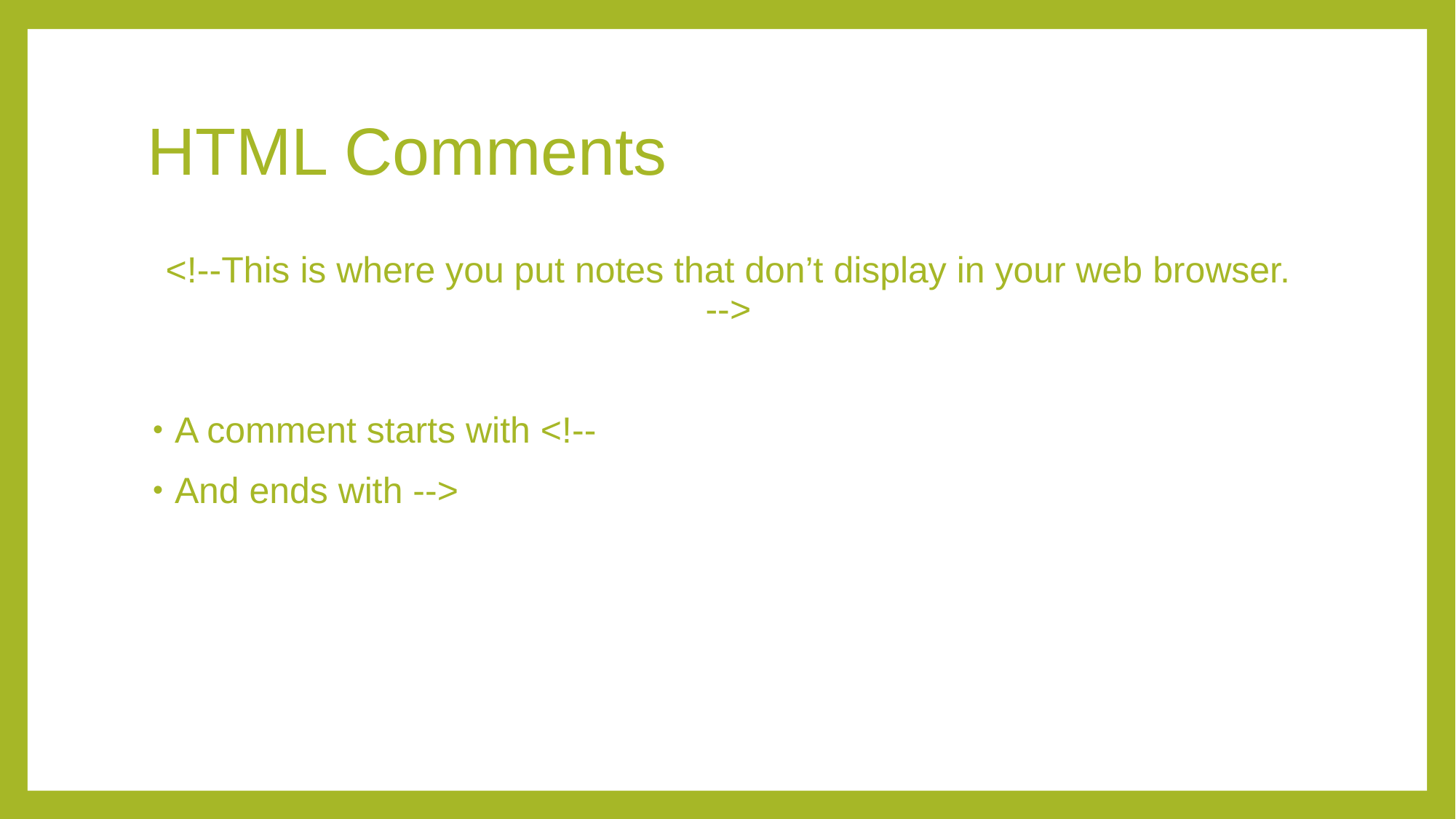

# HTML Comments
<!--This is where you put notes that don’t display in your web browser. -->

A comment starts with <!--
And ends with -->